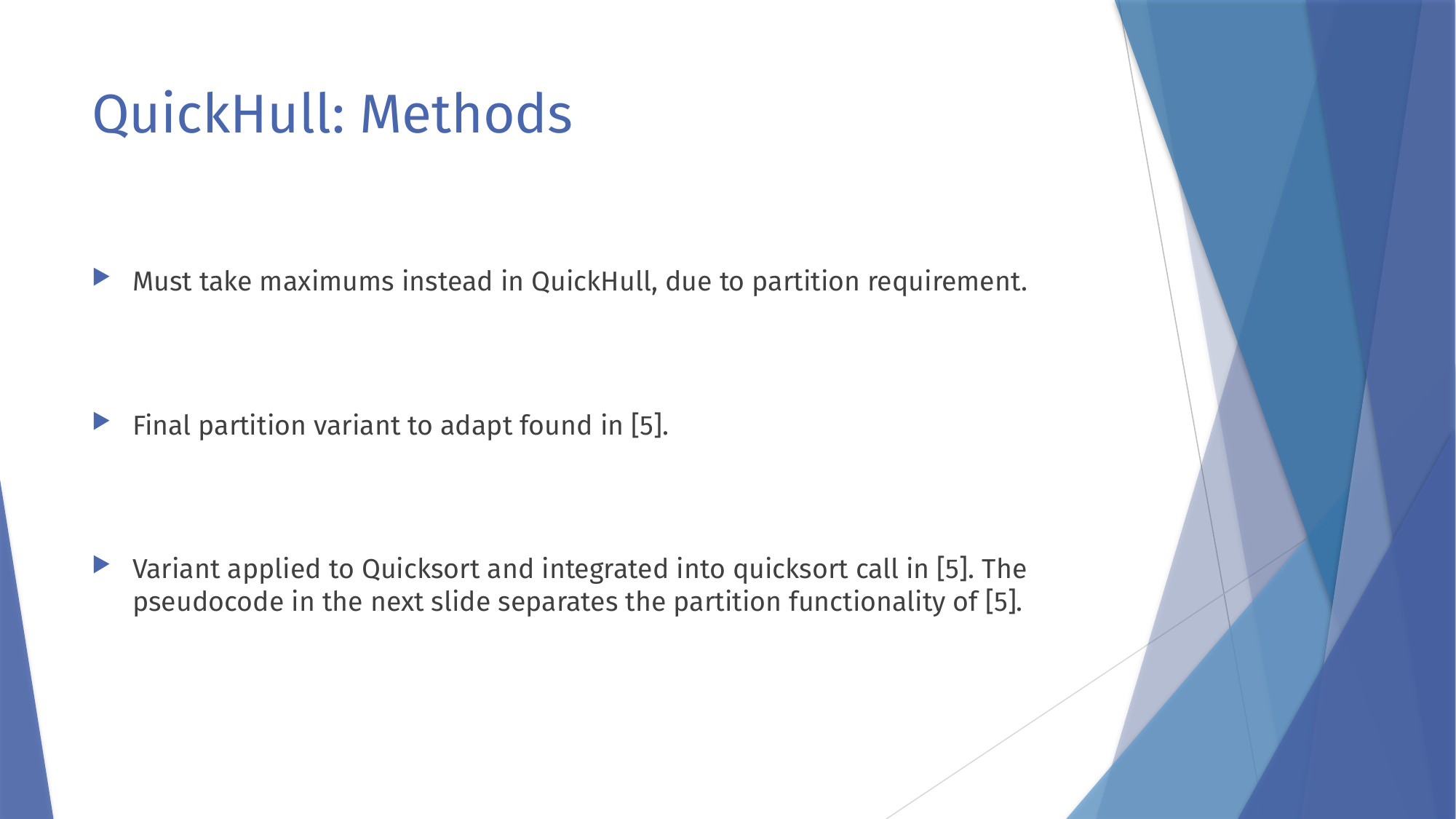

# QuickHull: Methods
Must take maximums instead in QuickHull, due to partition requirement.

Final partition variant to adapt found in [5].

Variant applied to Quicksort and integrated into quicksort call in [5]. The pseudocode in the next slide separates the partition functionality of [5].